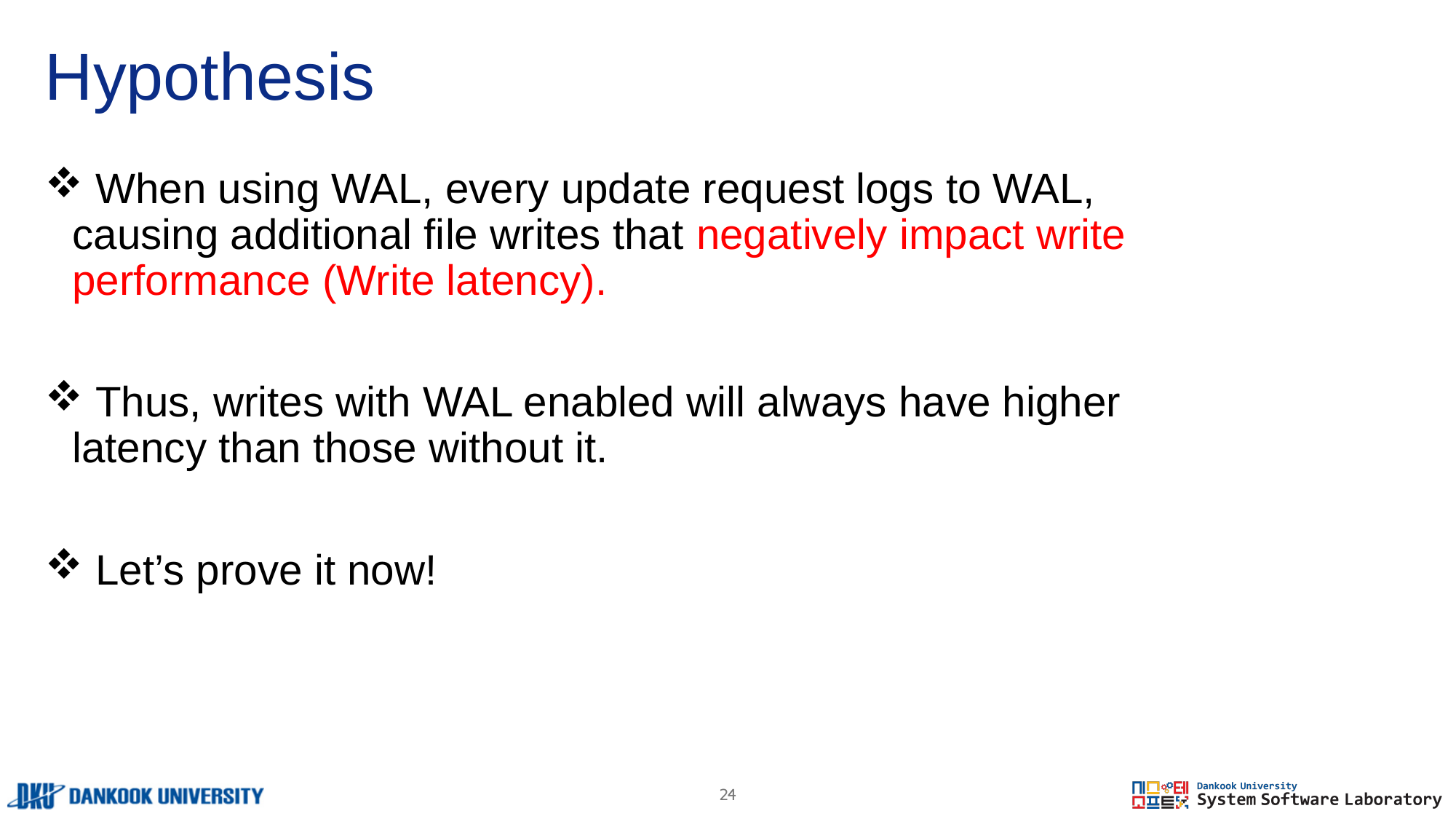

# Hypothesis
 When using WAL, every update request logs to WAL, causing additional file writes that negatively impact write performance (Write latency).

 Thus, writes with WAL enabled will always have higher latency than those without it.

 Let’s prove it now!
24